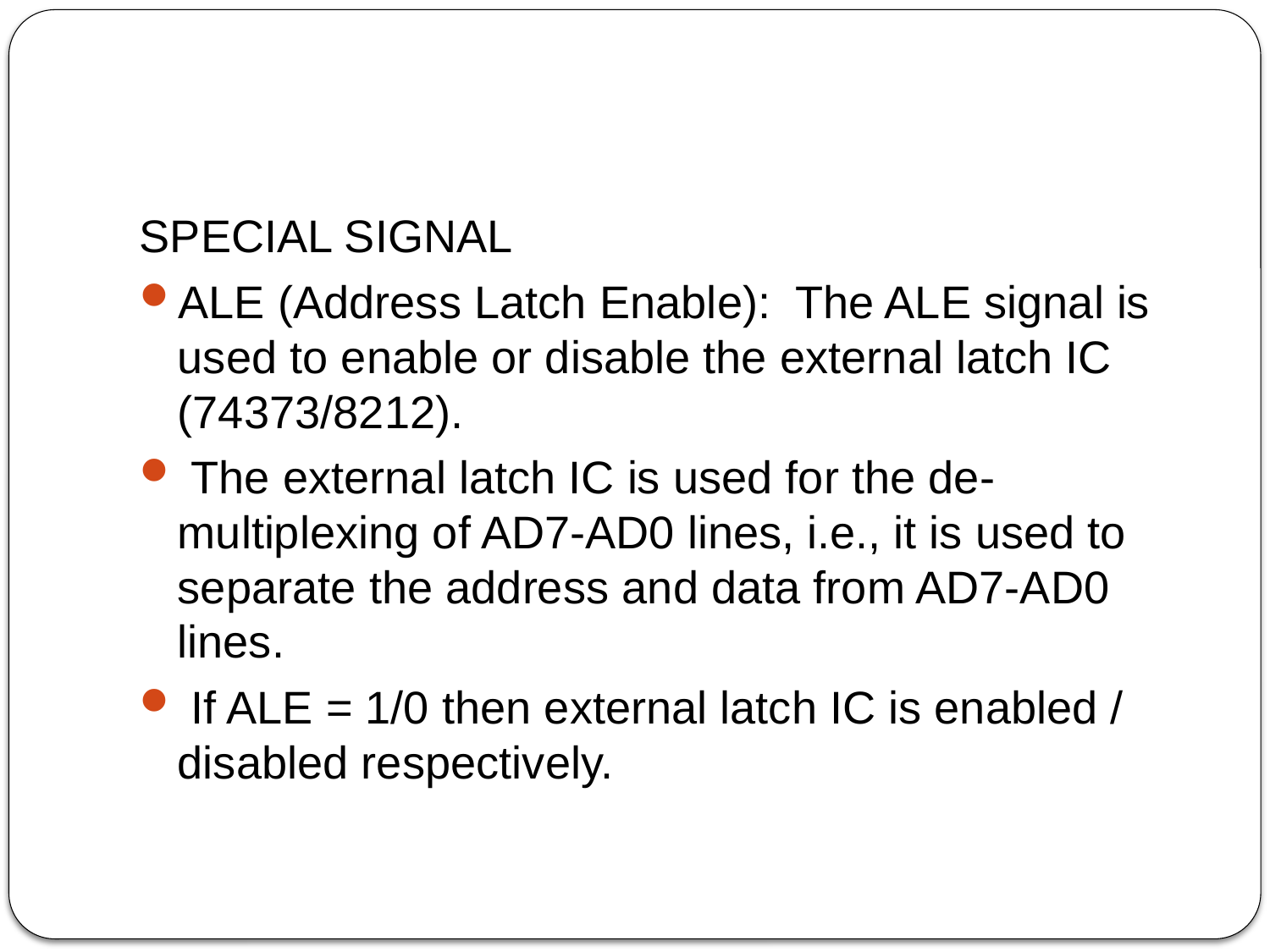

#
SPECIAL SIGNAL
ALE (Address Latch Enable):  The ALE signal is used to enable or disable the external latch IC (74373/8212).
 The external latch IC is used for the de-multiplexing of AD7-AD0 lines, i.e., it is used to separate the address and data from AD7-AD0 lines.
 If ALE = 1/0 then external latch IC is enabled / disabled respectively.